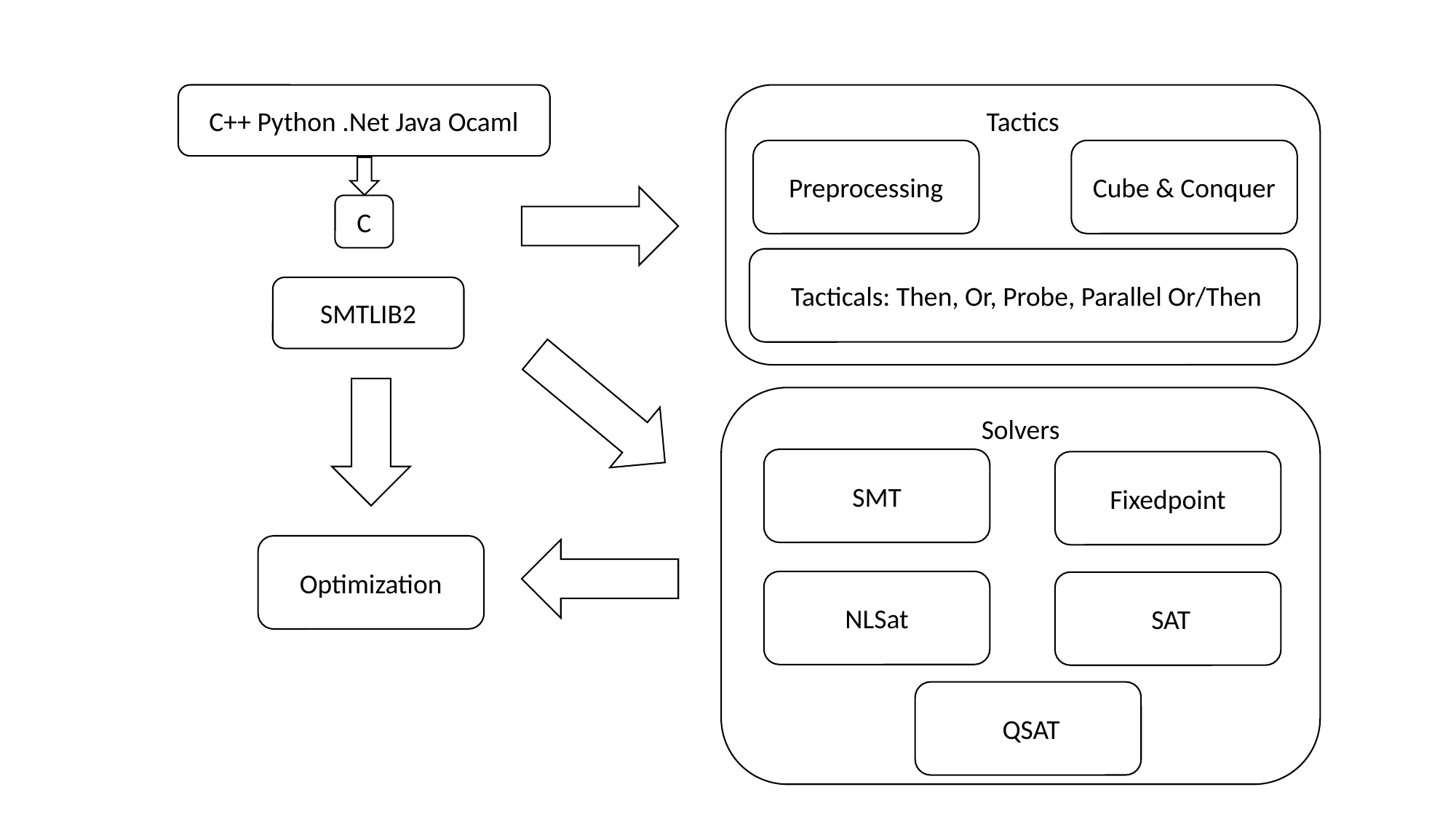

C++ Python .Net Java Ocaml
Tactics
Preprocessing
Cube & Conquer

C
 Tacticals: Then, Or, Probe, Parallel Or/Then
SMTLIB2

Solvers

SMT
Fixedpoint
Optimization

NLSat
 SAT
 QSAT